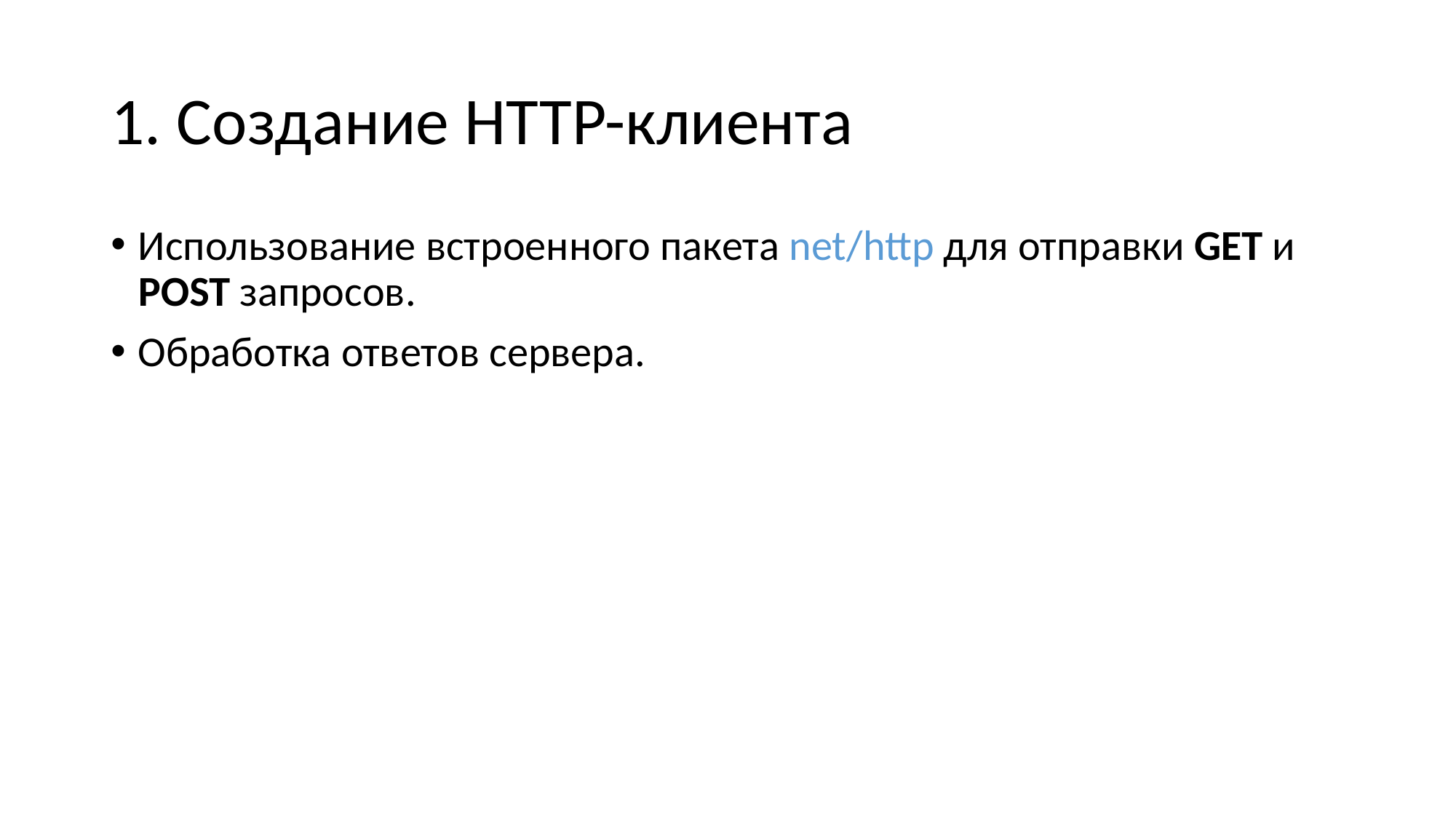

# 1. Создание HTTP-клиента
Использование встроенного пакета net/http для отправки GET и POST запросов.
Обработка ответов сервера.